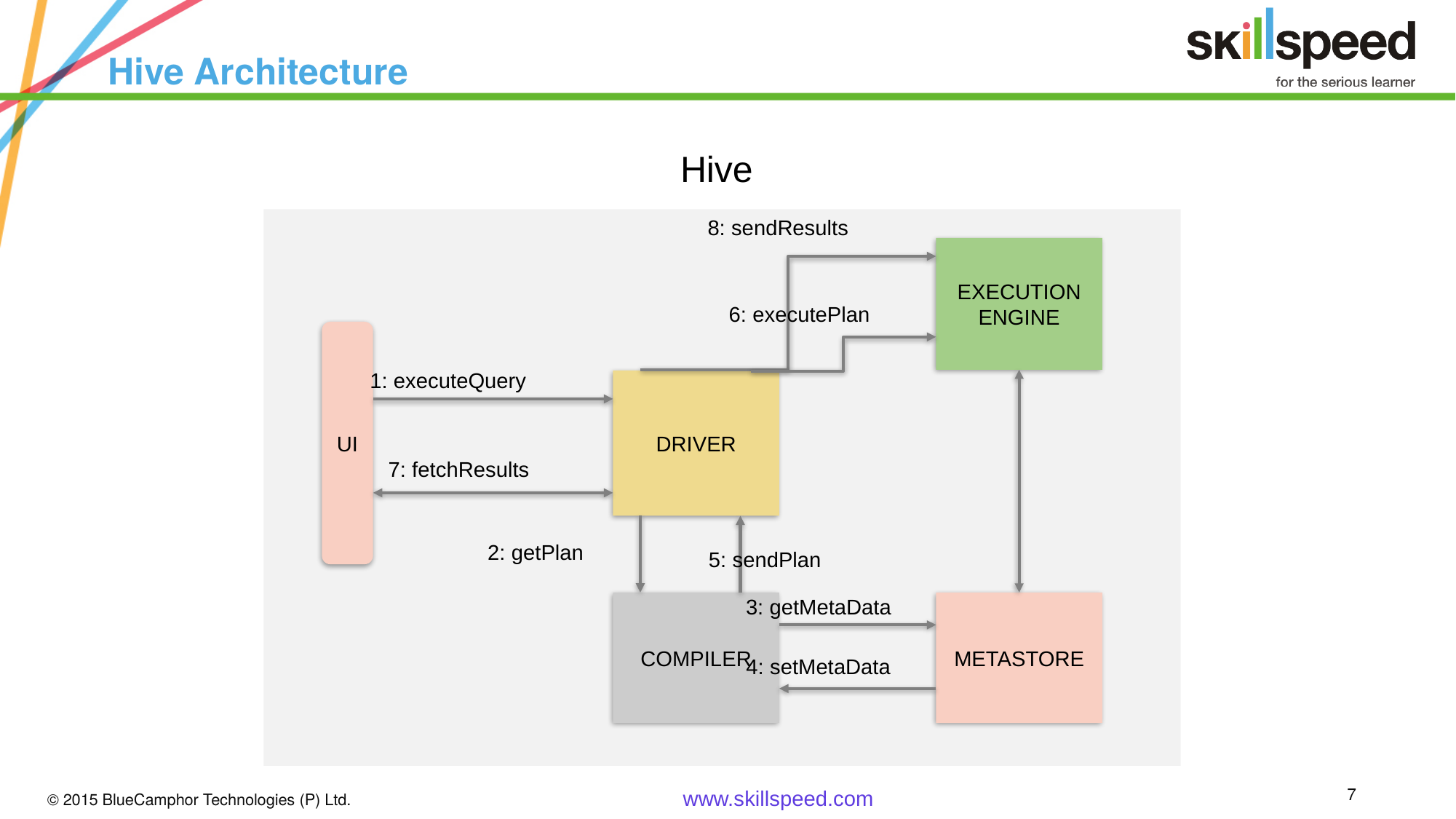

# Hive Architecture
Hive

8: sendResults
EXECUTION ENGINE
6: executePlan
UI
1: executeQuery
DRIVER
7: fetchResults
2: getPlan
5: sendPlan
3: getMetaData
COMPILER
METASTORE
4: setMetaData